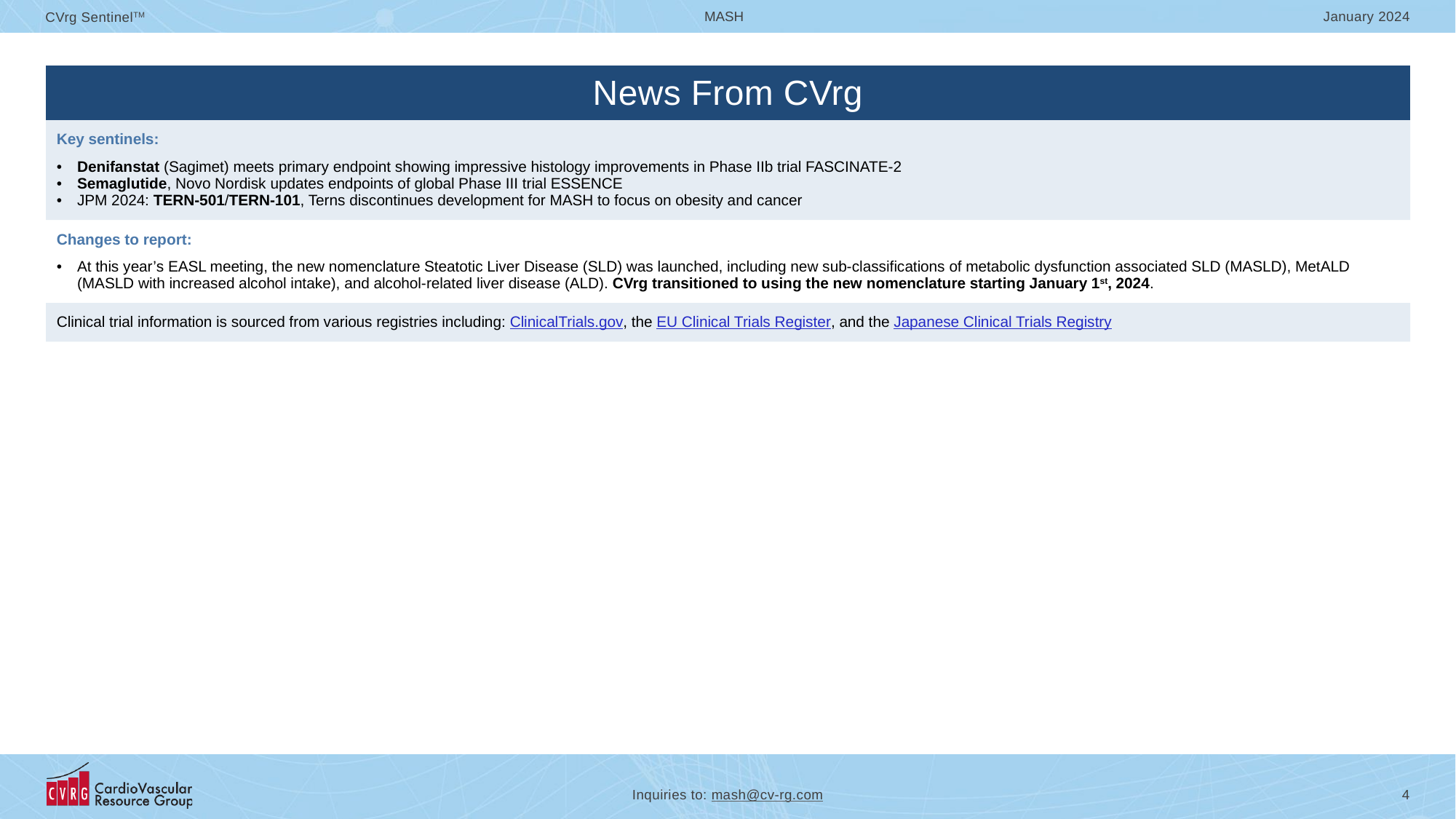

| News From CVrg |
| --- |
| Key sentinels: Denifanstat (Sagimet) meets primary endpoint showing impressive histology improvements in Phase IIb trial FASCINATE-2 Semaglutide, Novo Nordisk updates endpoints of global Phase III trial ESSENCE JPM 2024: TERN-501/TERN-101, Terns discontinues development for MASH to focus on obesity and cancer |
| Changes to report: At this year’s EASL meeting, the new nomenclature Steatotic Liver Disease (SLD) was launched, including new sub-classifications of metabolic dysfunction associated SLD (MASLD), MetALD (MASLD with increased alcohol intake), and alcohol-related liver disease (ALD). CVrg transitioned to using the new nomenclature starting January 1st, 2024. |
| Clinical trial information is sourced from various registries including: ClinicalTrials.gov, the EU Clinical Trials Register, and the Japanese Clinical Trials Registry |